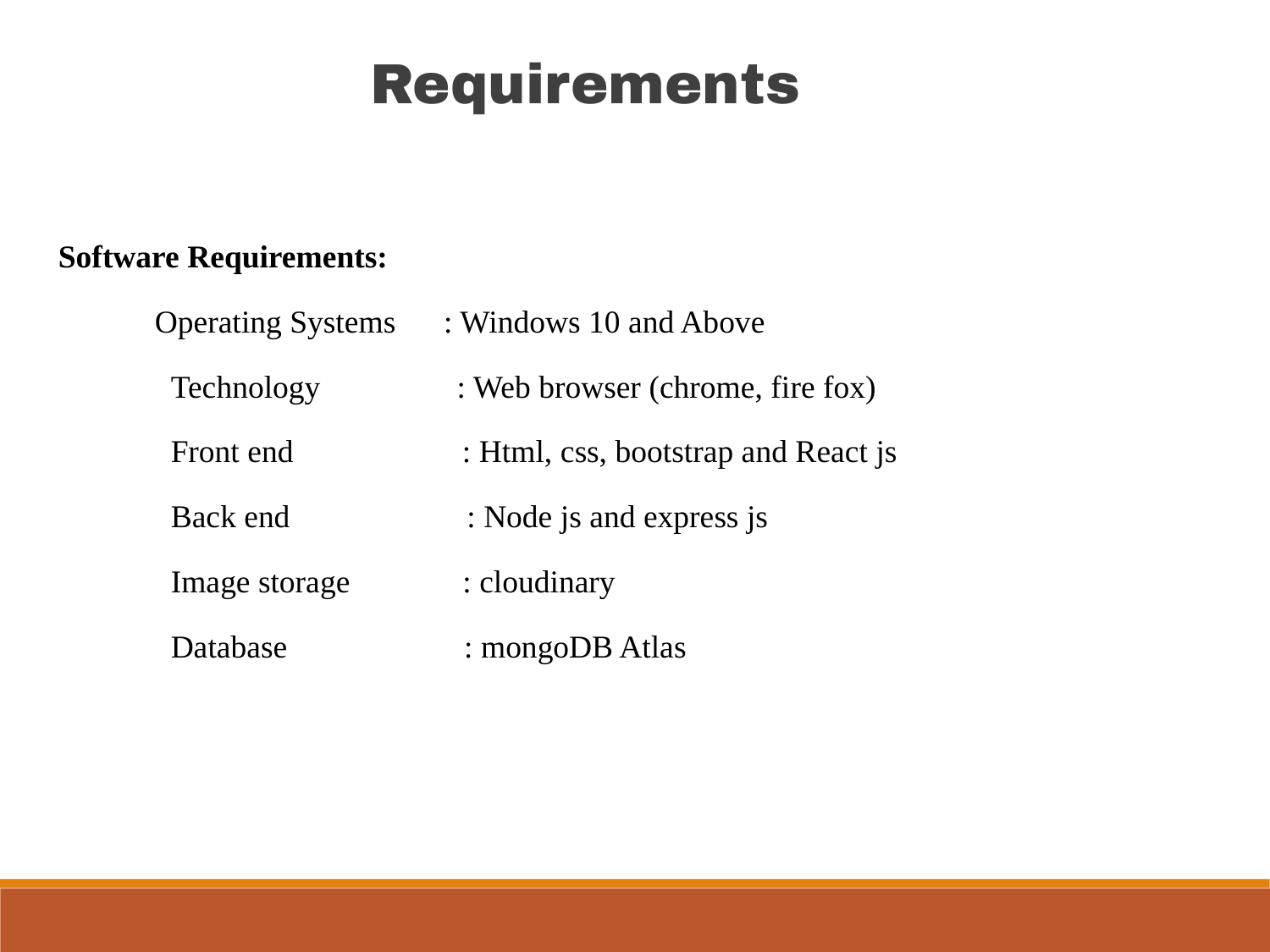

# Requirements
Software Requirements:
            Operating Systems      : Windows 10 and Above
              Technology                 : Web browser (chrome, fire fox)
              Front end                     : Html, css, bootstrap and React js
              Back end                      : Node js and express js
              Image storage              : cloudinary
              Database                      : mongoDB Atlas